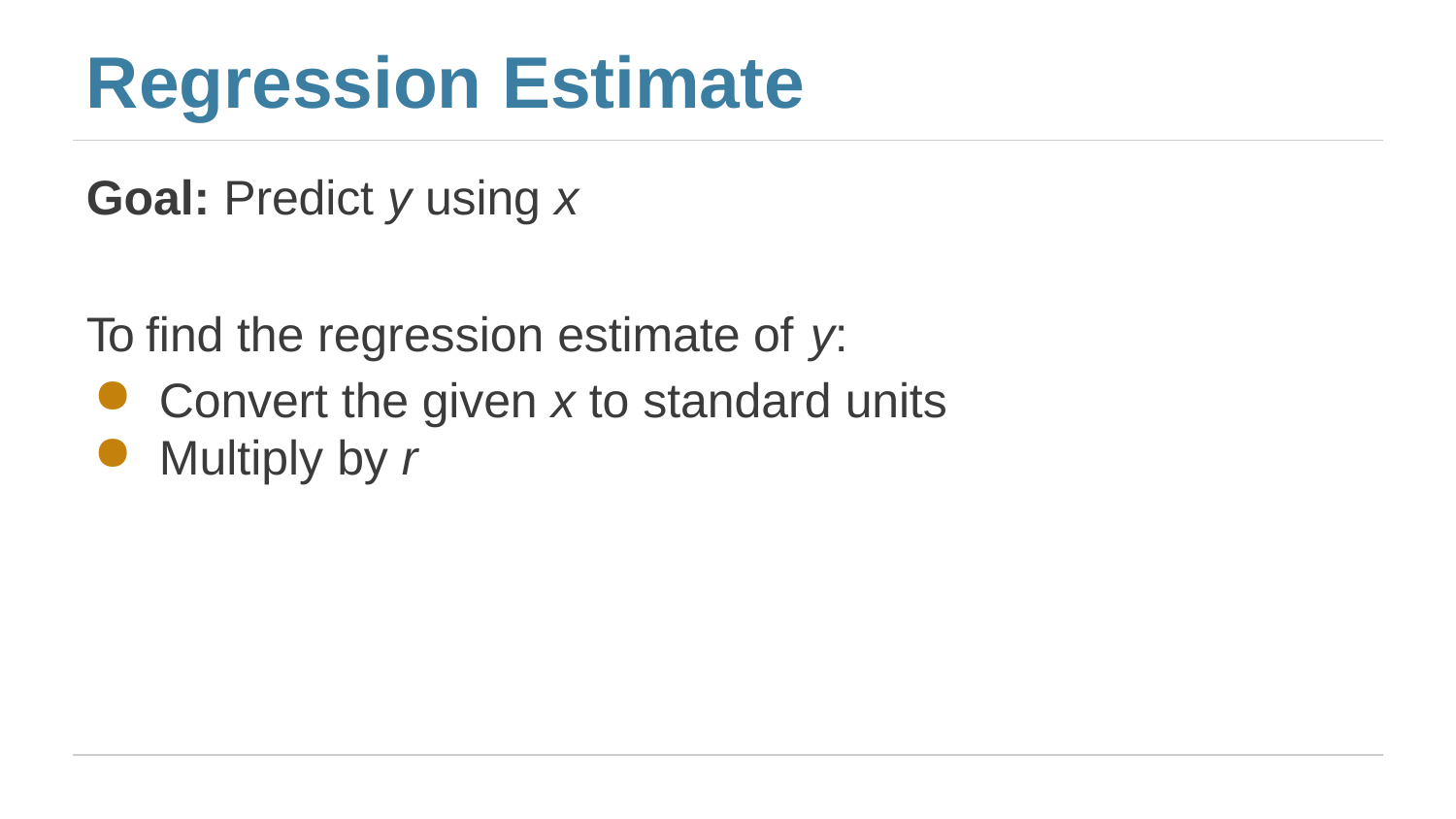

# Regression Estimate
Goal: Predict y using x

To find the regression estimate of y:
Convert the given x to standard units
Multiply by r